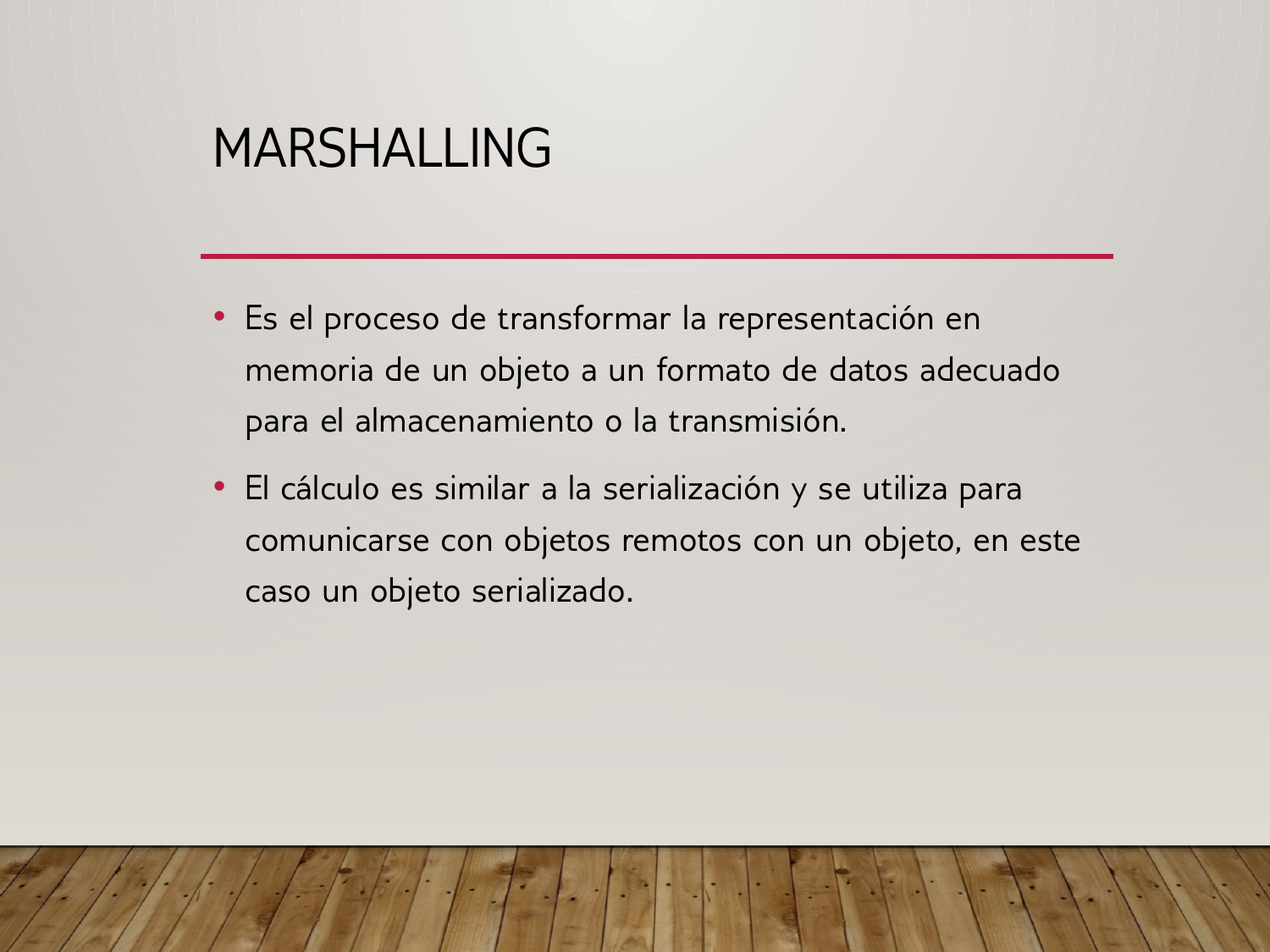

# marshalling
Es el proceso de transformar la representación en memoria de un objeto a un formato de datos adecuado para el almacenamiento o la transmisión.
El cálculo es similar a la serialización y se utiliza para comunicarse con objetos remotos con un objeto, en este caso un objeto serializado.